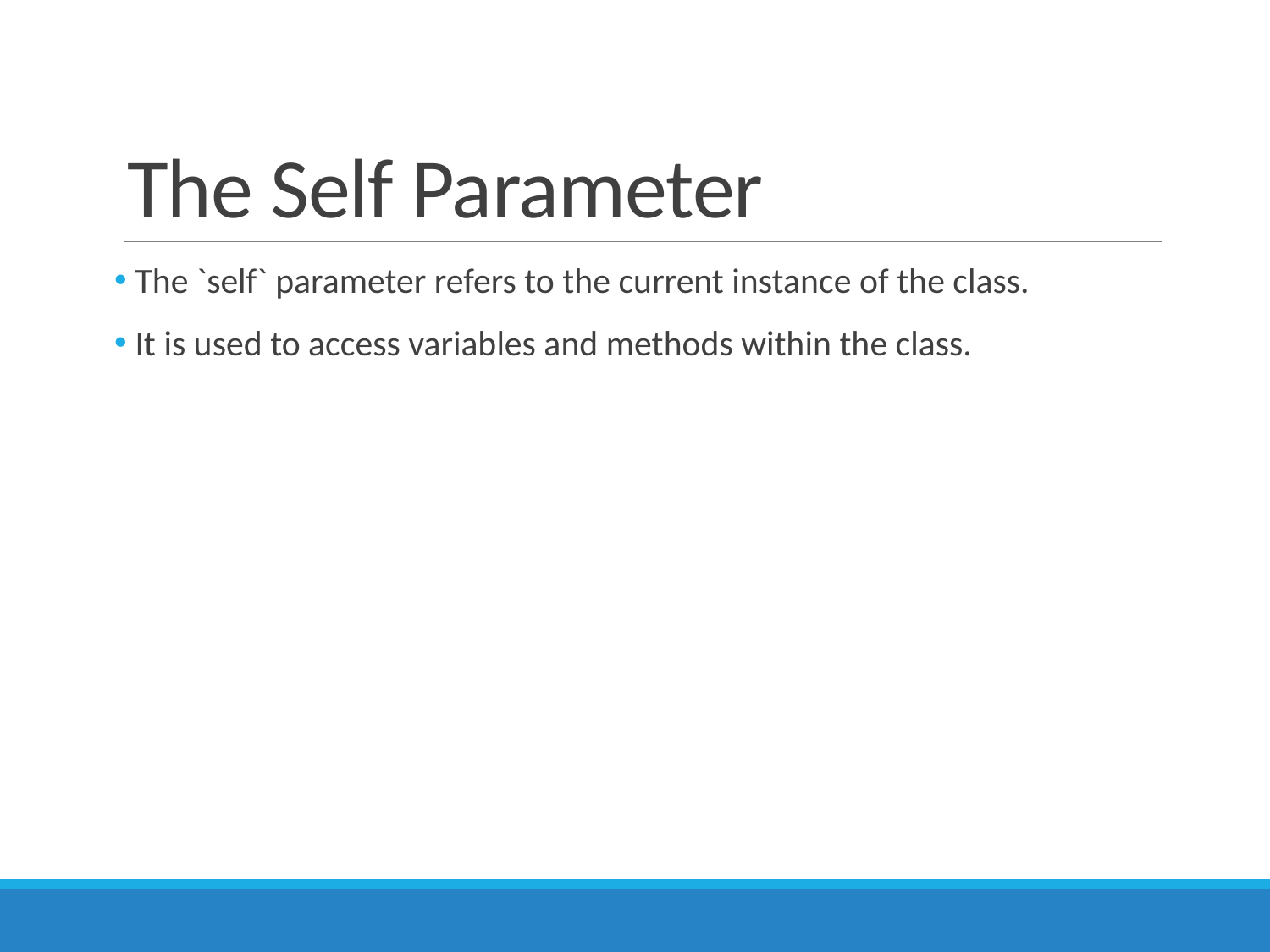

# The Self Parameter
 The `self` parameter refers to the current instance of the class.
 It is used to access variables and methods within the class.